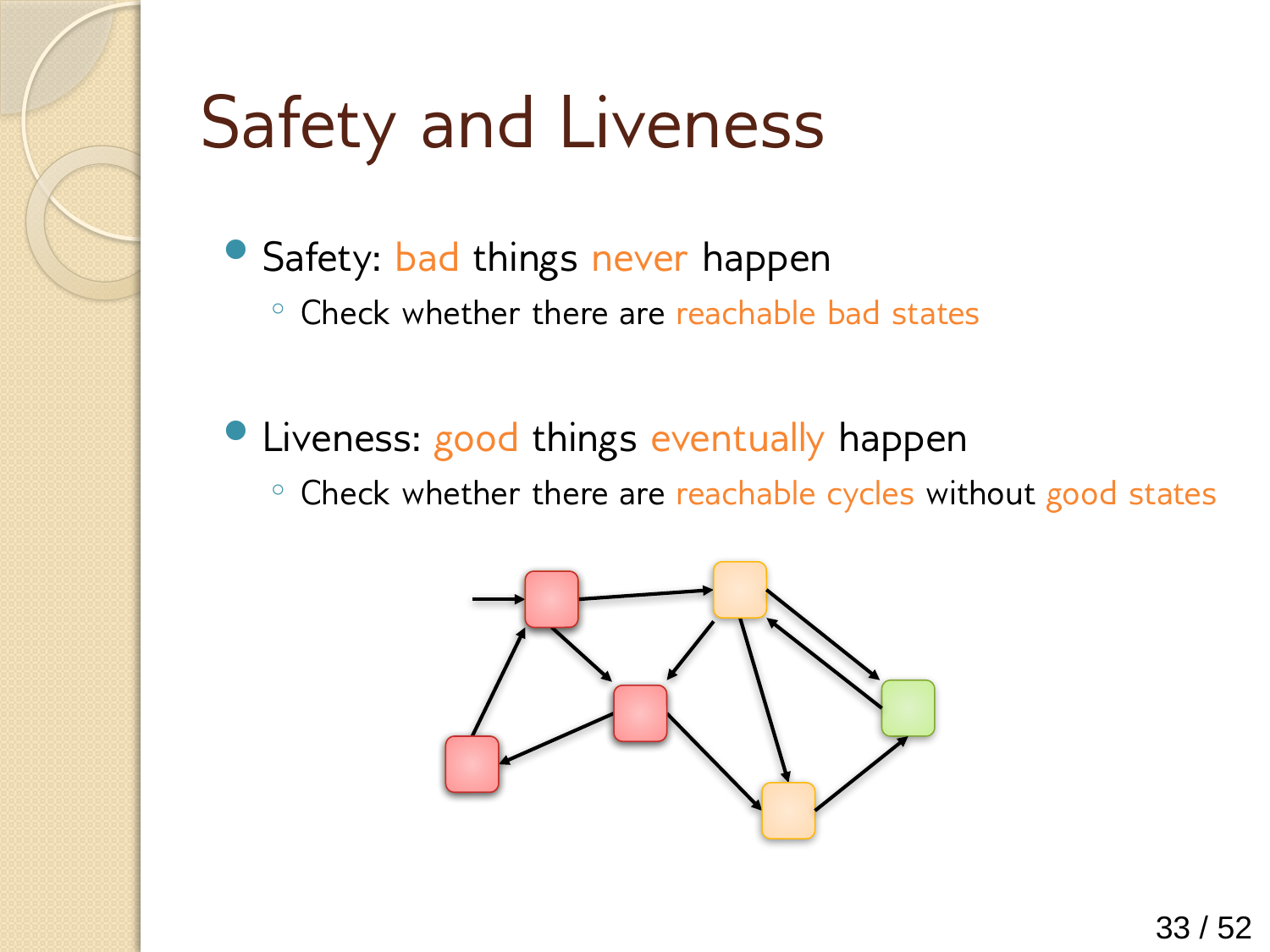

# Safety and Liveness
Safety: bad things never happen
Check whether there are reachable bad states

Liveness: good things eventually happen
Check whether there are reachable cycles without good states